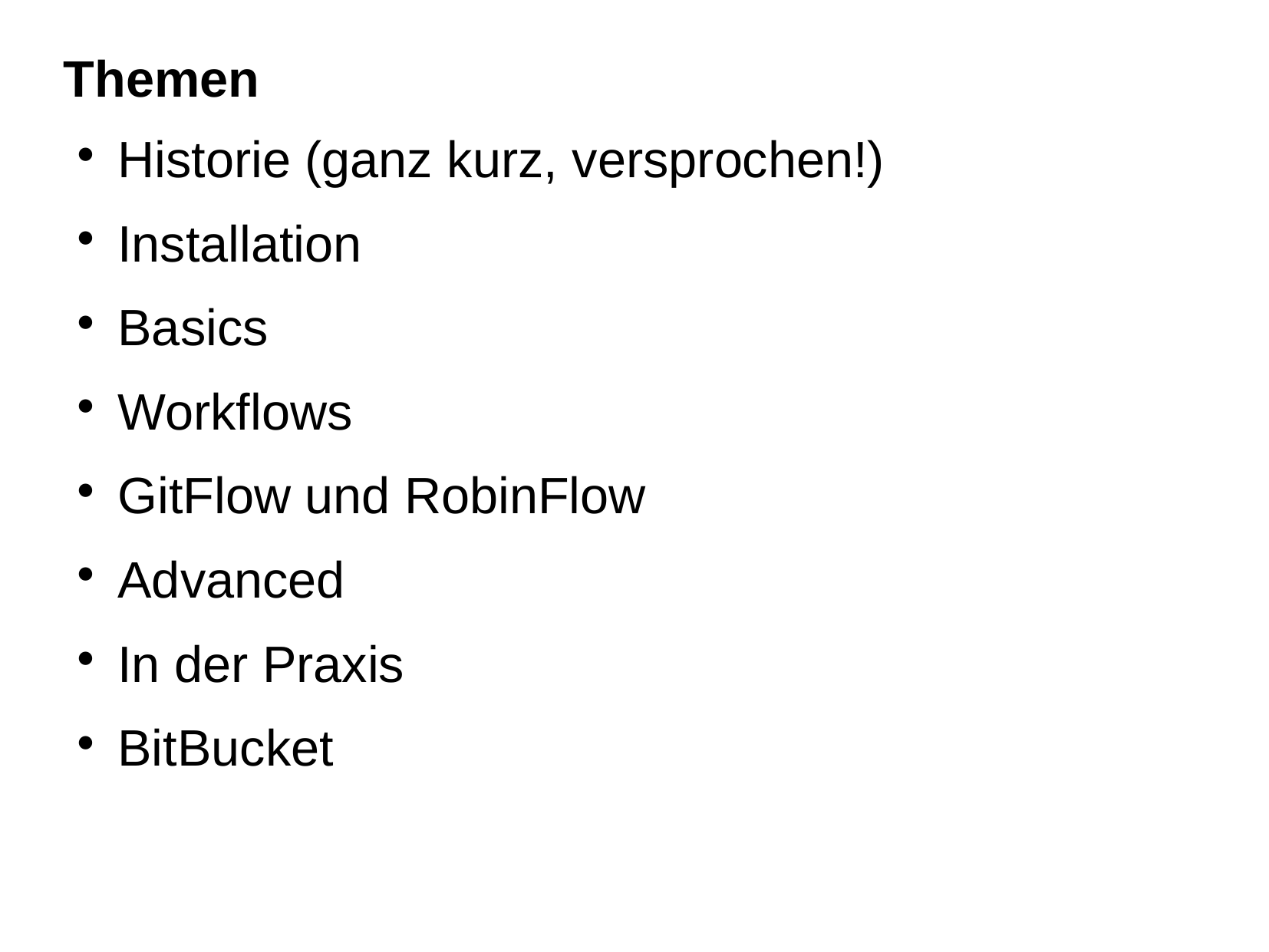

Themen
Historie (ganz kurz, versprochen!)
Installation
Basics
Workflows
GitFlow und RobinFlow
Advanced
In der Praxis
BitBucket